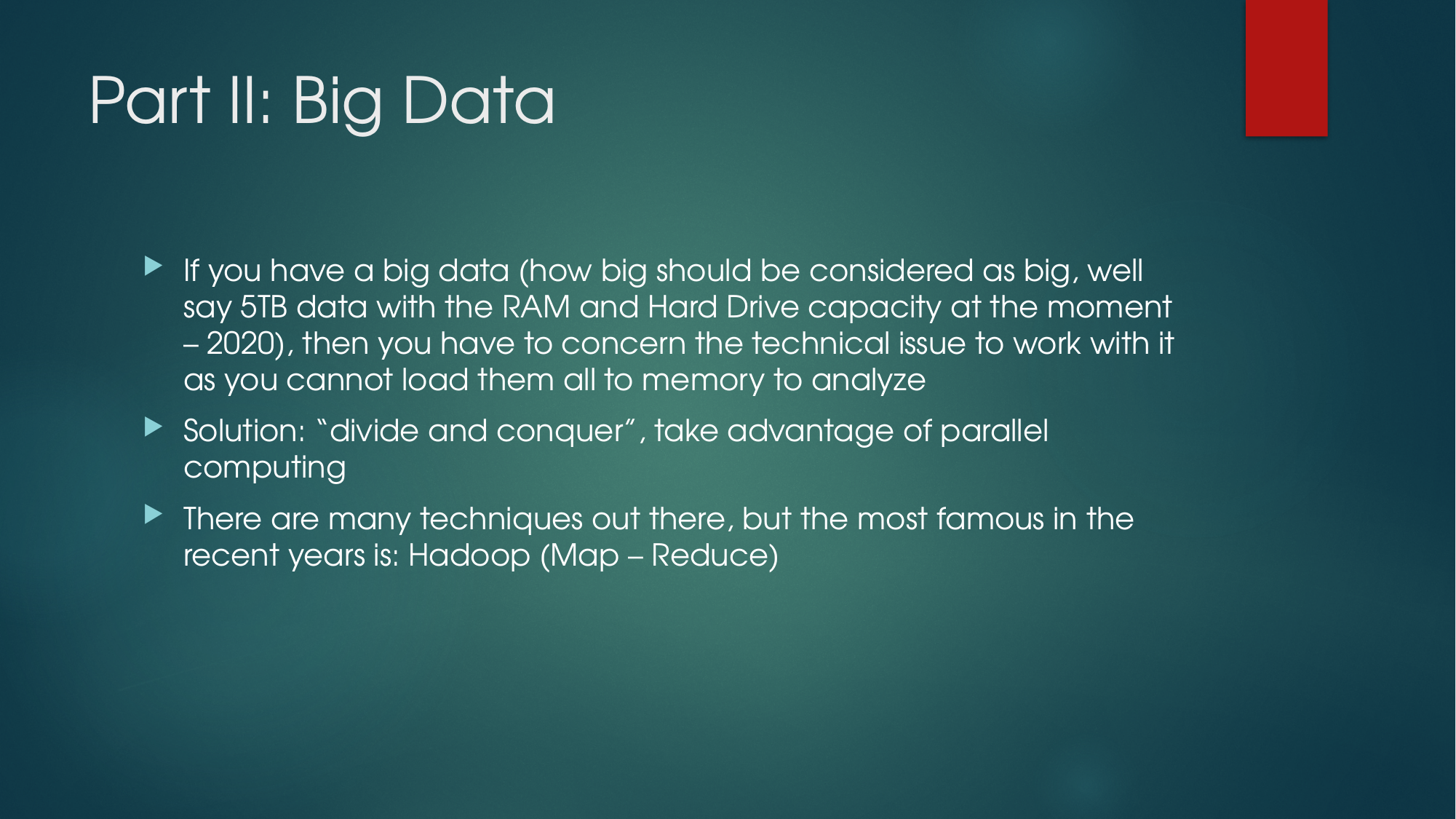

# Part II: Big Data
If you have a big data (how big should be considered as big, well say 5TB data with the RAM and Hard Drive capacity at the moment – 2020), then you have to concern the technical issue to work with it as you cannot load them all to memory to analyze
Solution: “divide and conquer”, take advantage of parallel computing
There are many techniques out there, but the most famous in the recent years is: Hadoop (Map – Reduce)